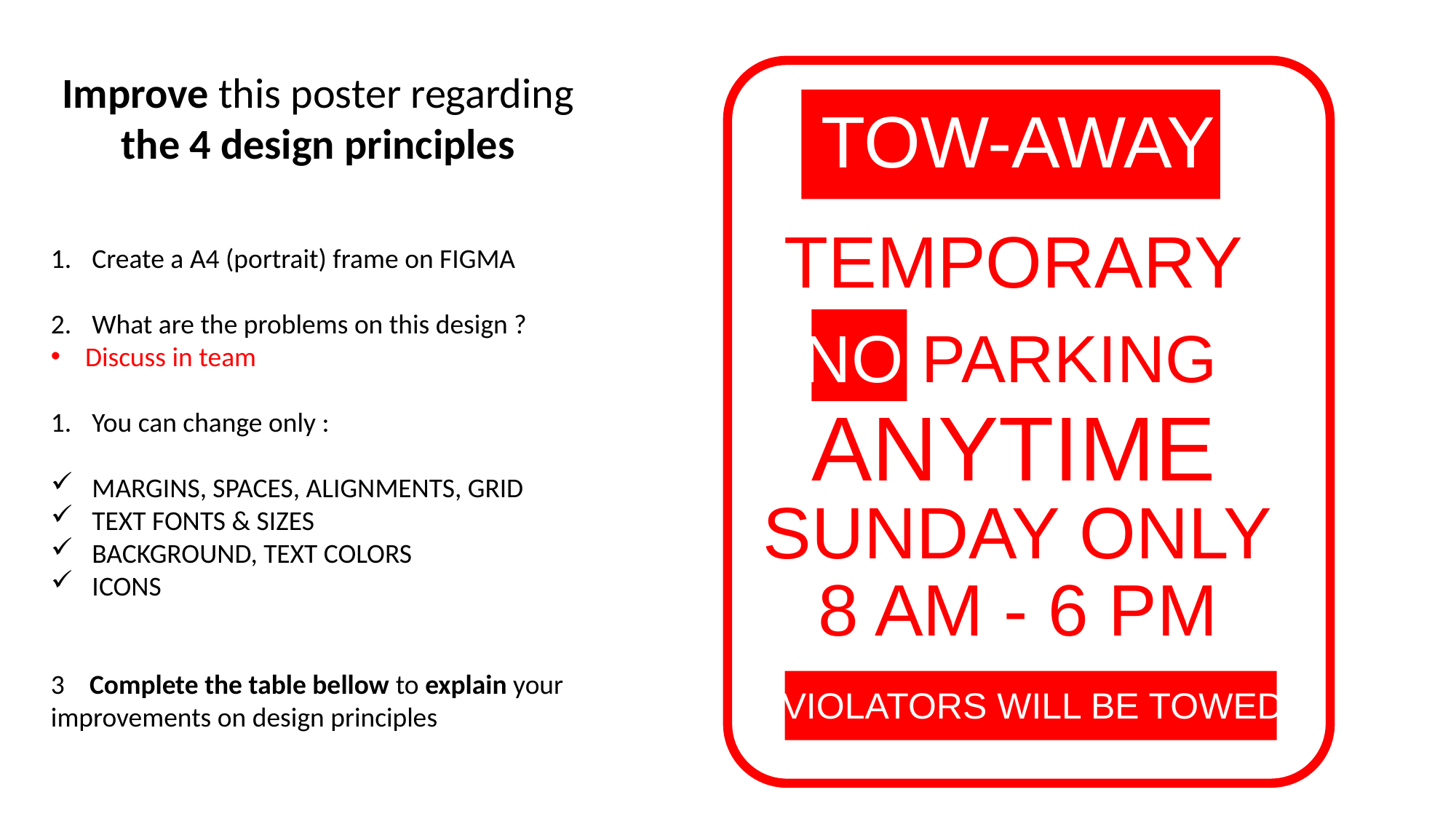

Improve this poster regarding the 4 design principles

TOW-AWAY
TEMPORARY
Create a A4 (portrait) frame on FIGMA

What are the problems on this design ?
Discuss in team

You can change only :

MARGINS, SPACES, ALIGNMENTS, GRID
TEXT FONTS & SIZES
BACKGROUND, TEXT COLORS
ICONS

3    Complete the table bellow to explain your improvements on design principles

NO PARKING
ANYTIME
SUNDAY ONLY
8 AM - 6 PM

VIOLATORS WILL BE TOWED